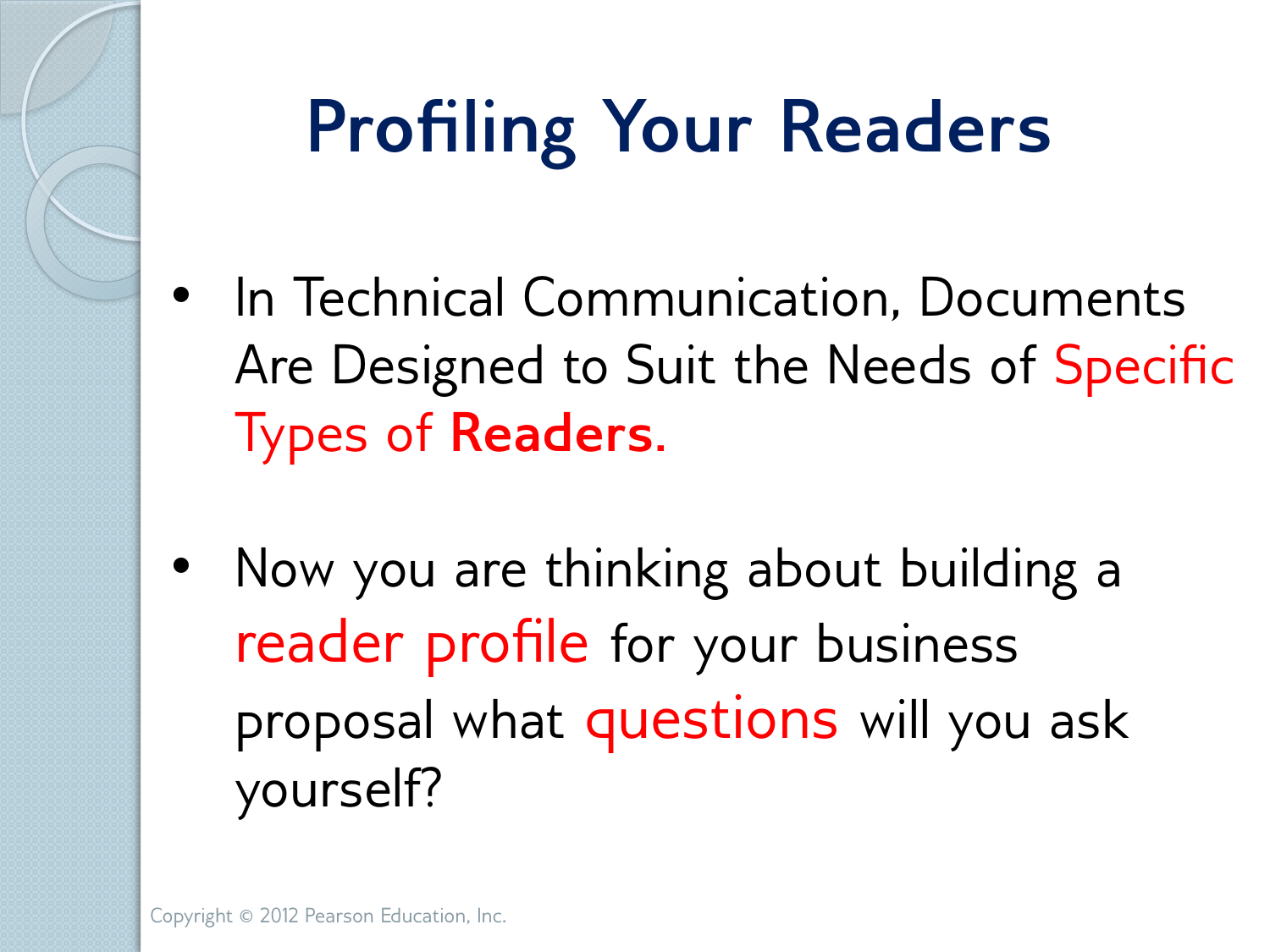

# Profiling Your Readers
In Technical Communication, Documents Are Designed to Suit the Needs of Specific Types of Readers.

Now you are thinking about building a reader profile for your business  proposal what questions will you ask yourself?
Copyright © 2012 Pearson Education, Inc.